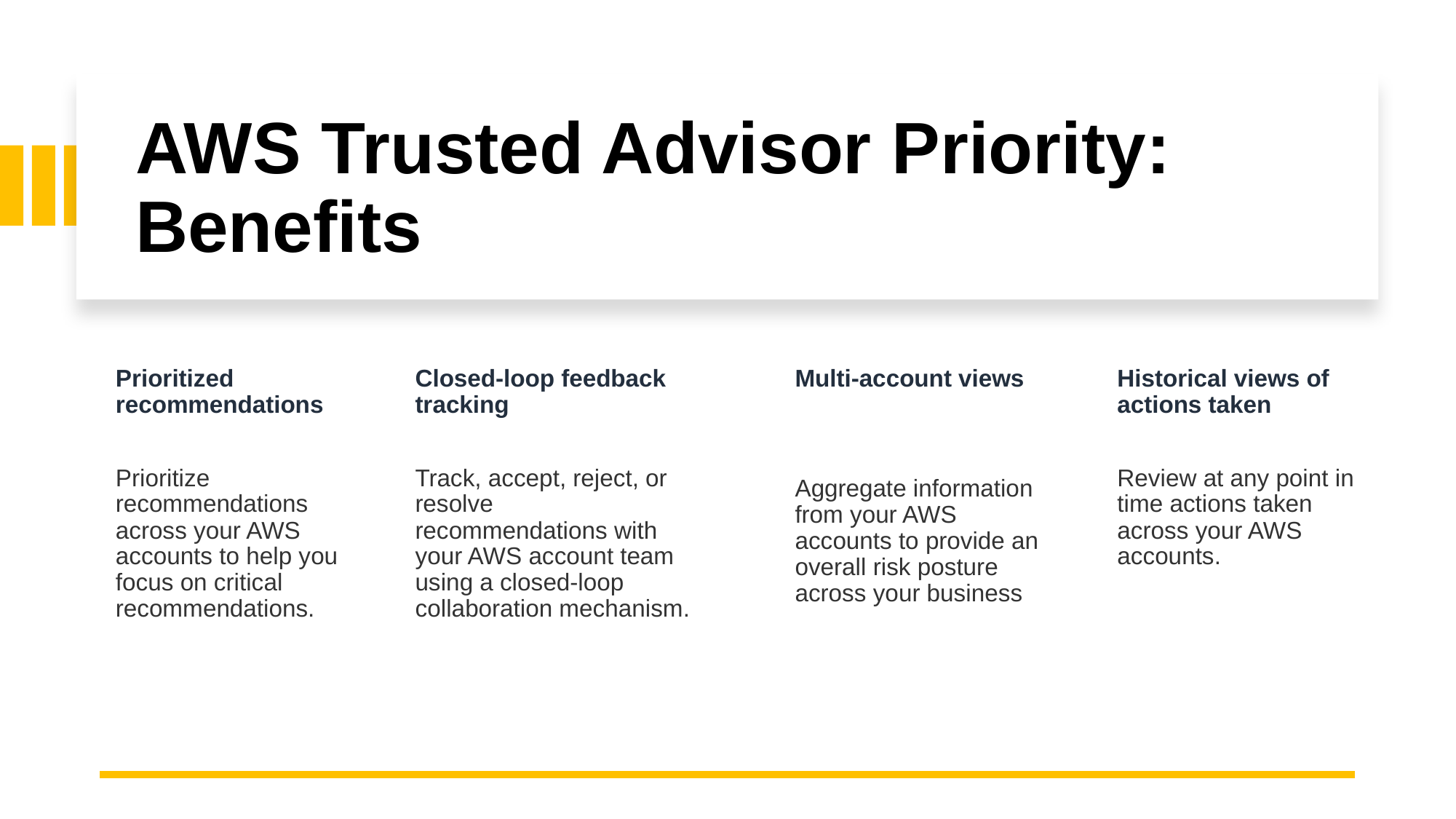

# AWS Trusted Advisor Priority: Benefits

Prioritized recommendations

Prioritize recommendations across your AWS accounts to help you focus on critical recommendations.
Closed-loop feedback tracking

Track, accept, reject, or resolve recommendations with your AWS account team using a closed-loop collaboration mechanism.
Multi-account views

Aggregate information from your AWS accounts to provide an overall risk posture across your business
Historical views of actions taken

Review at any point in time actions taken across your AWS accounts.